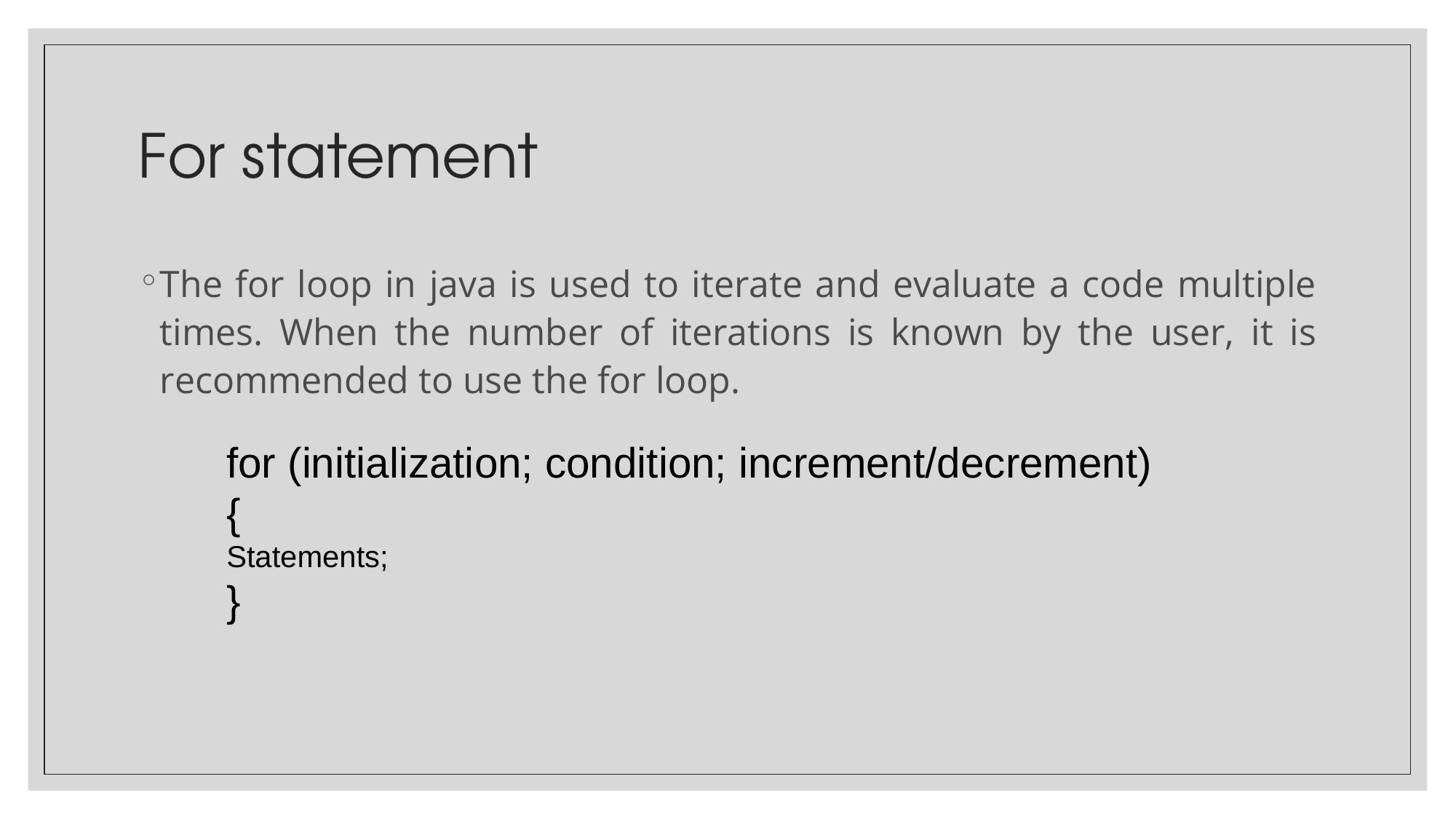

# For statement
The for loop in java is used to iterate and evaluate a code multiple times. When the number of iterations is known by the user, it is recommended to use the for loop.

for (initialization; condition; increment/decrement)
{
Statements;
}